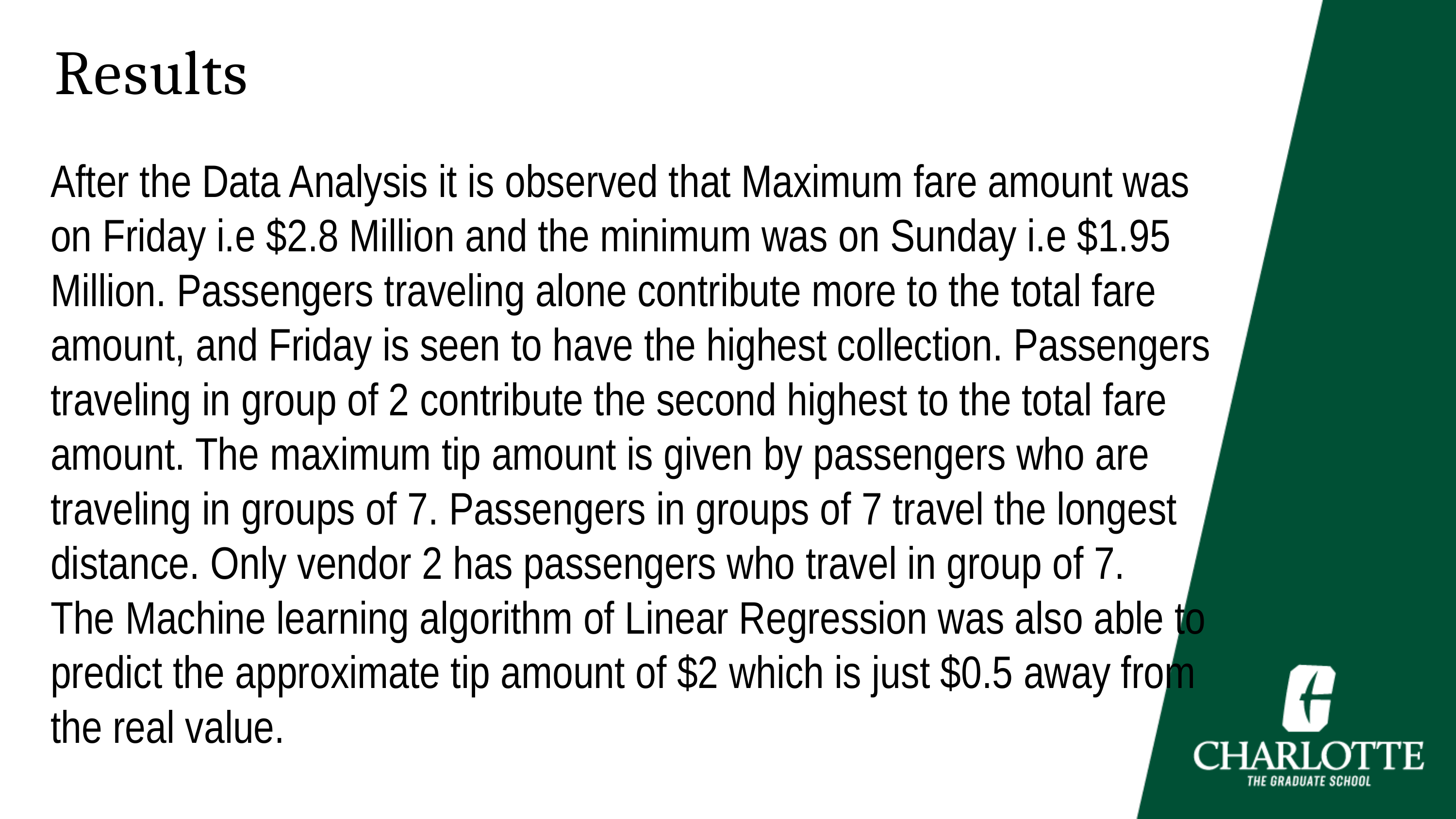

​​
Results
After the Data Analysis it is observed that Maximum fare amount was on Friday i.e $2.8 Million and the minimum was on Sunday i.e $1.95 Million. Passengers traveling alone contribute more to the total fare amount, and Friday is seen to have the highest collection. Passengers traveling in group of 2 contribute the second highest to the total fare amount. The maximum tip amount is given by passengers who are traveling in groups of 7. Passengers in groups of 7 travel the longest distance. Only vendor 2 has passengers who travel in group of 7.
The Machine learning algorithm of Linear Regression was also able to predict the approximate tip amount of $2 which is just $0.5 away from the real value.